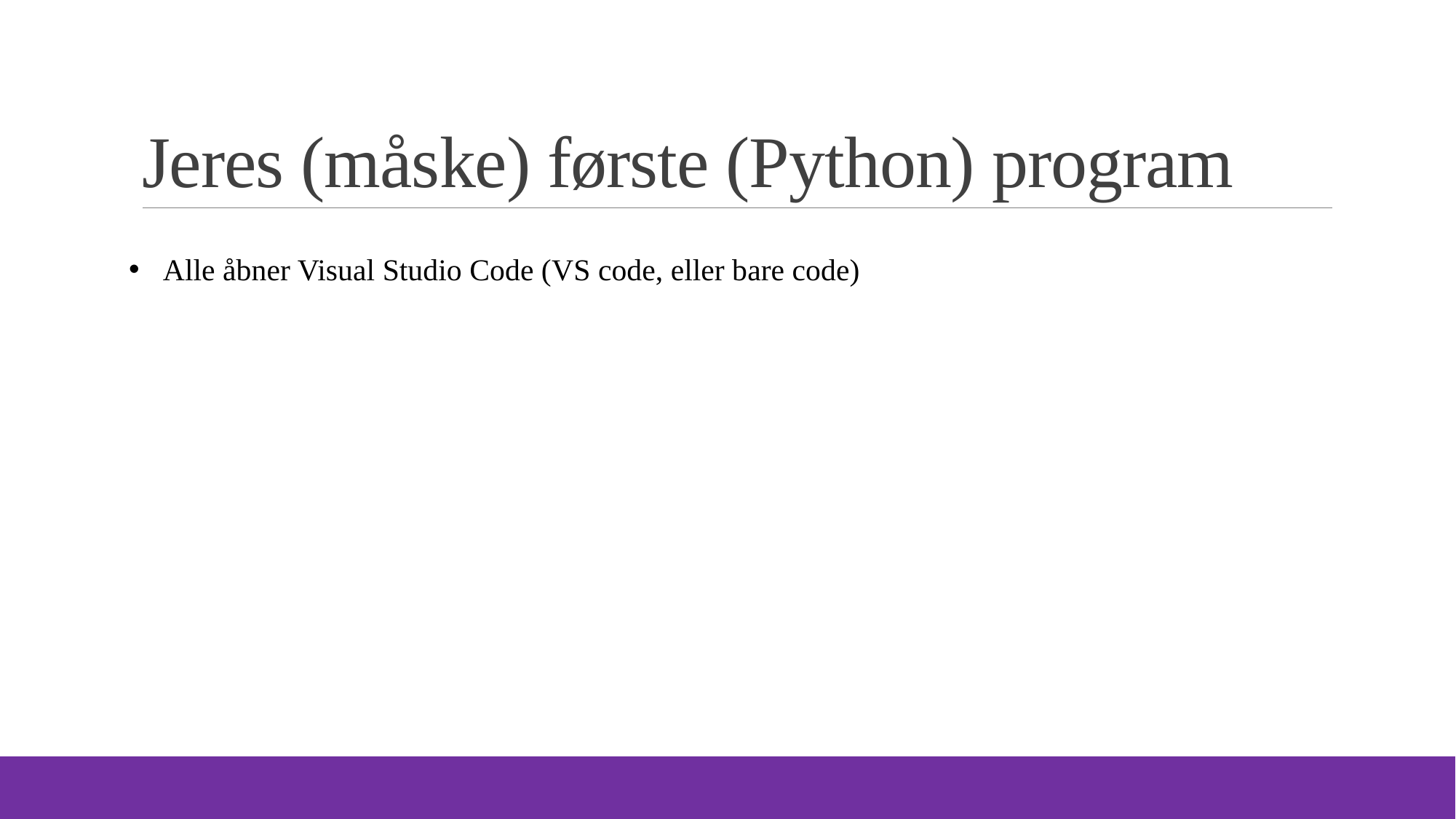

# Jeres (måske) første (Python) program
Alle åbner Visual Studio Code (VS code, eller bare code)